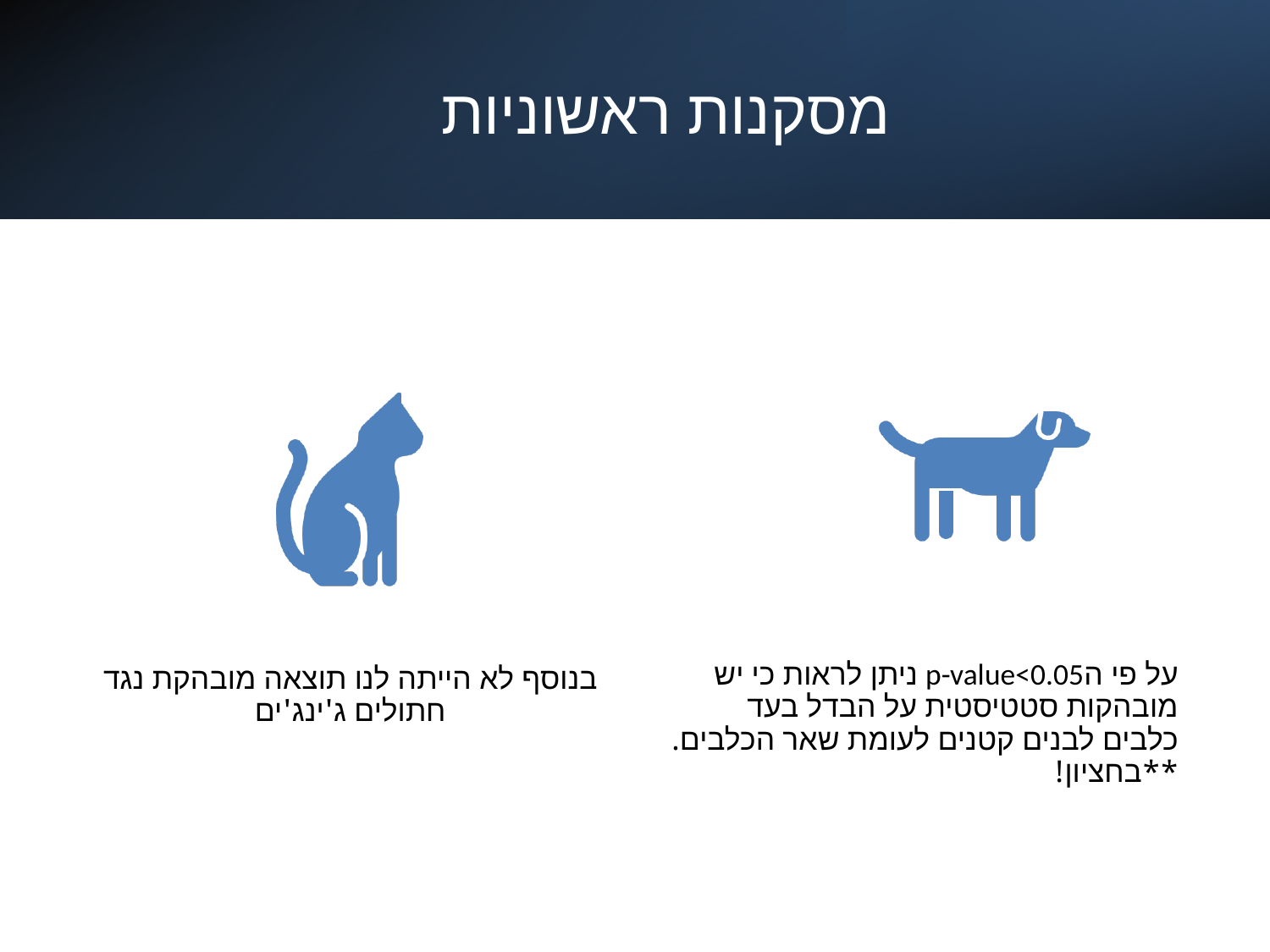

# מסקנות ראשוניות
על פי הp-value<0.05 ניתן לראות כי יש מובהקות סטטיסטית על הבדל בעד כלבים לבנים קטנים לעומת שאר הכלבים. **בחציון!
בנוסף לא הייתה לנו תוצאה מובהקת נגד חתולים ג'ינג'ים